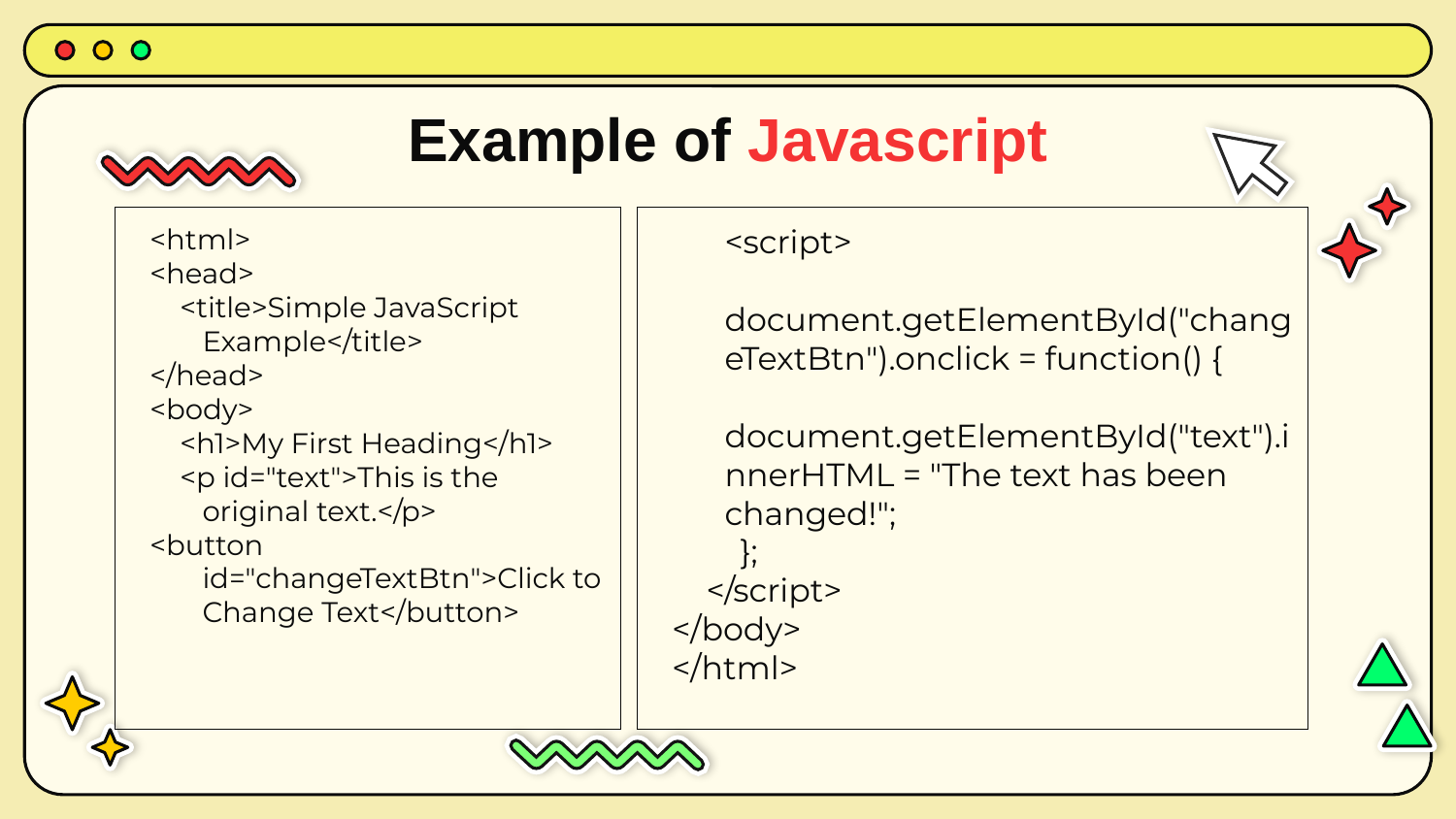

# Example of Javascript

<html>
<head>
    <title>Simple JavaScript Example</title>
</head>
<body>
    <h1>My First Heading</h1>
    <p id="text">This is the original text.</p>
<button id="changeTextBtn">Click to Change Text</button>
	<script>
	document.getElementById("changeTextBtn").onclick = function() {
            document.getElementById("text").innerHTML = "The text has been changed!";
        };
    </script>
</body>
</html>